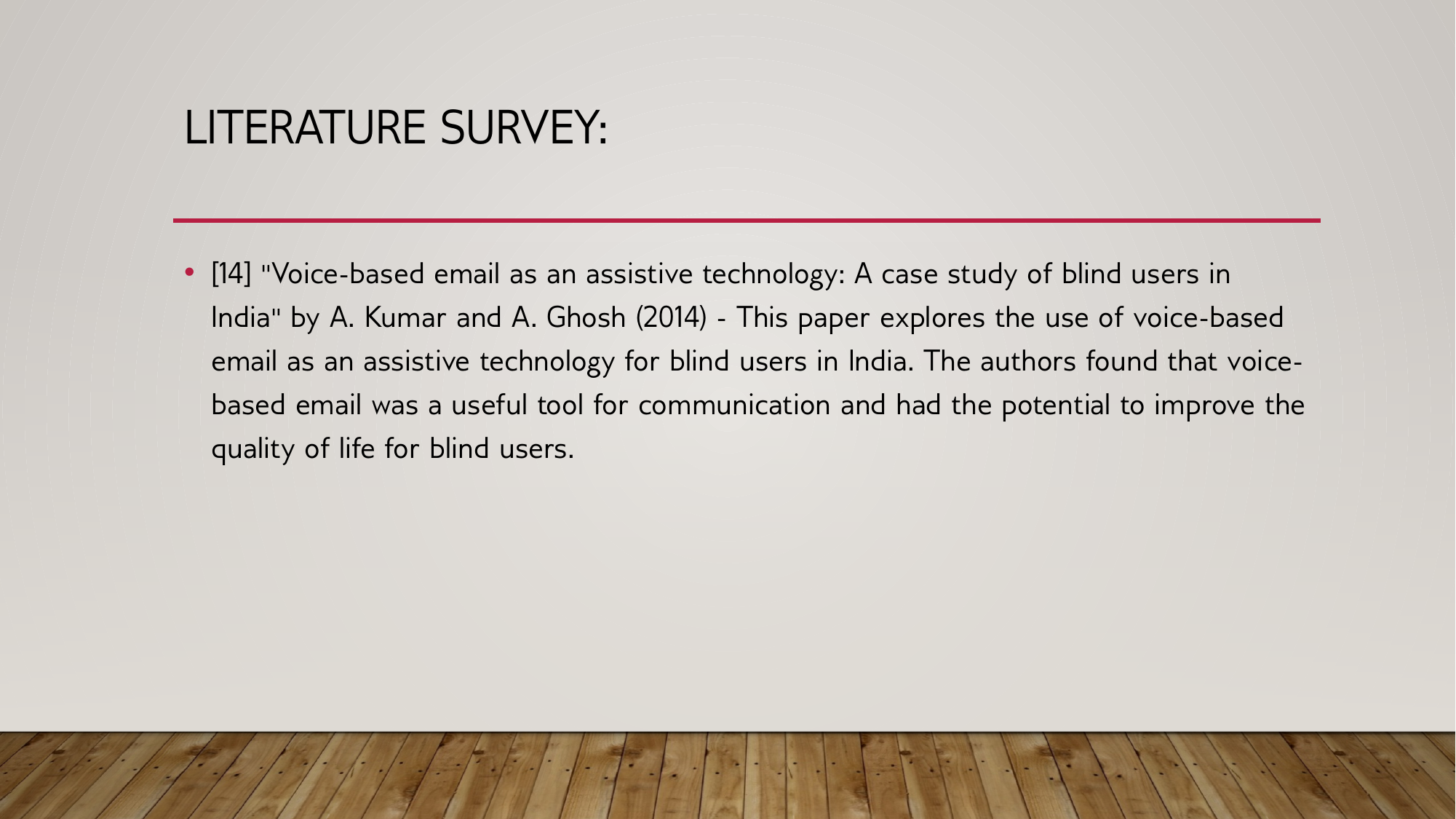

# LITERATURE SURVEY:
[14] "Voice-based email as an assistive technology: A case study of blind users in India" by A. Kumar and A. Ghosh (2014) - This paper explores the use of voice-based email as an assistive technology for blind users in India. The authors found that voice-based email was a useful tool for communication and had the potential to improve the quality of life for blind users.